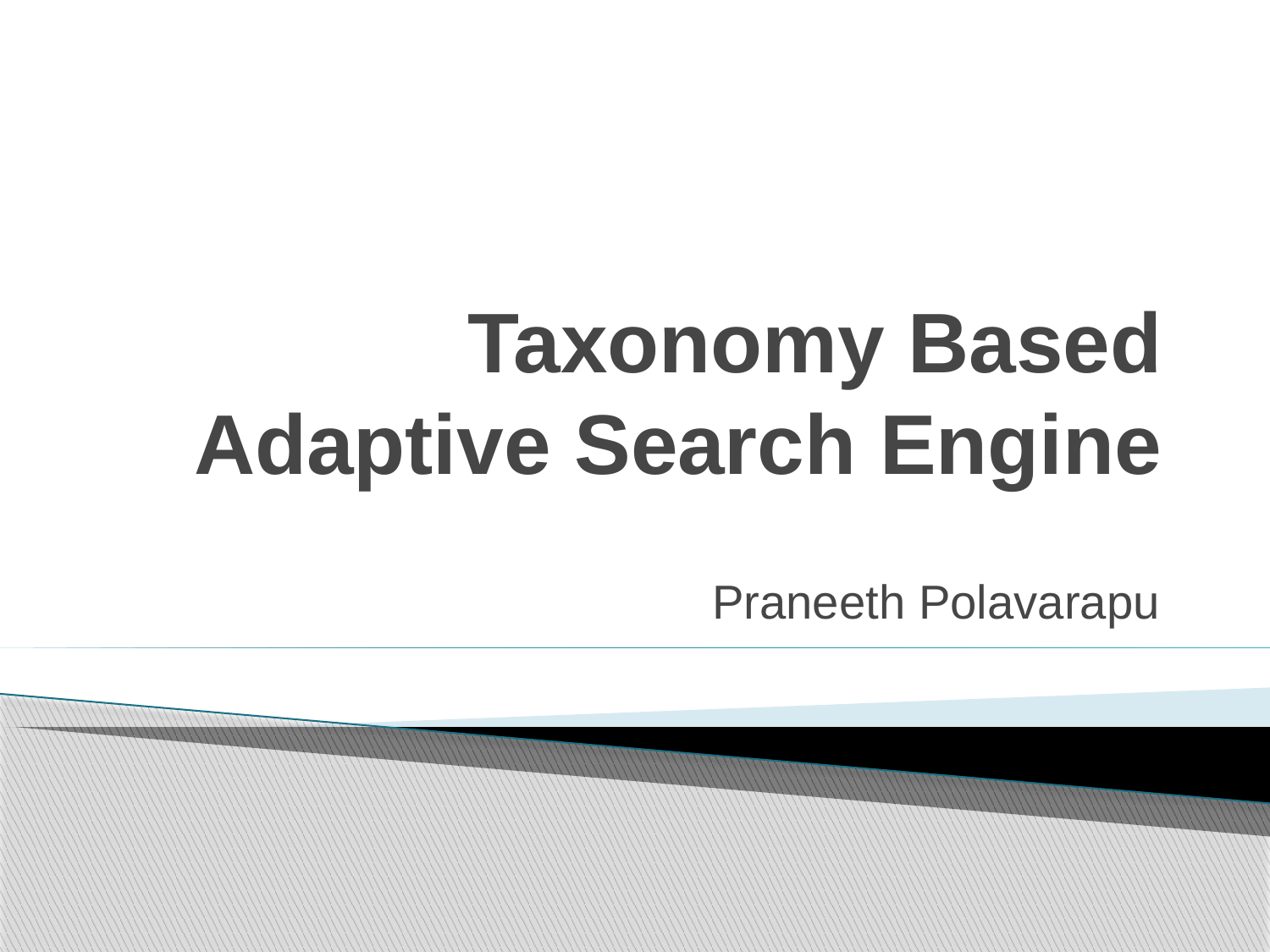

# Taxonomy Based Adaptive Search Engine

Praneeth Polavarapu